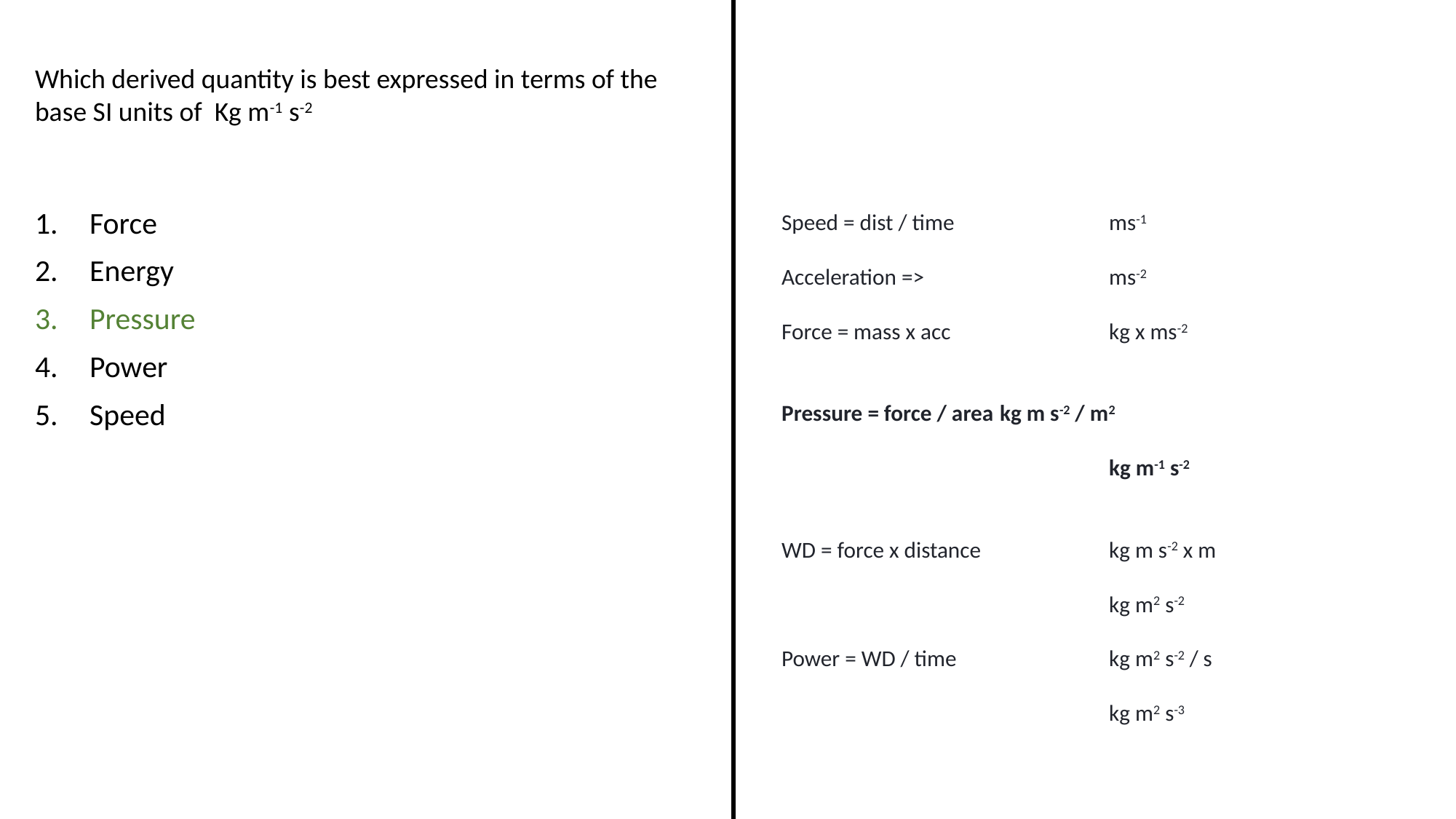

Which derived quantity is best expressed in terms of the base SI units of  Kg m-1 s-2

Speed = dist / time 		ms-1

Acceleration =>  		ms-2

Force = mass x acc 		kg x ms-2

Pressure = force / area 	kg m s-2 / m2

			kg m-1 s-2

WD = force x distance 		kg m s-2 x m

			kg m2 s-2

Power = WD / time 		kg m2 s-2 / s

			kg m2 s-3

Force
Energy
Pressure
Power
Speed